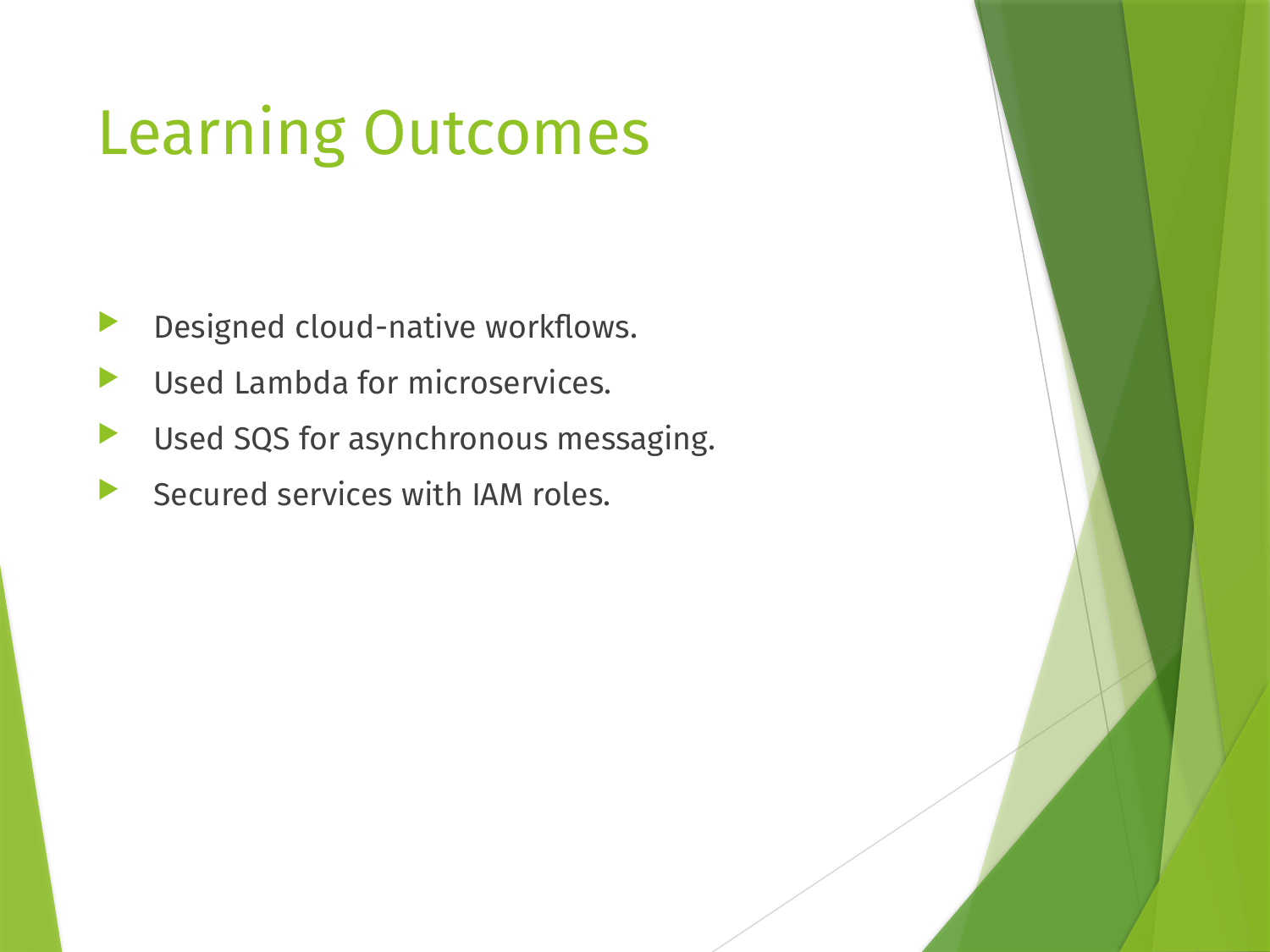

# Learning Outcomes
 Designed cloud-native workflows.
 Used Lambda for microservices.
 Used SQS for asynchronous messaging.
 Secured services with IAM roles.